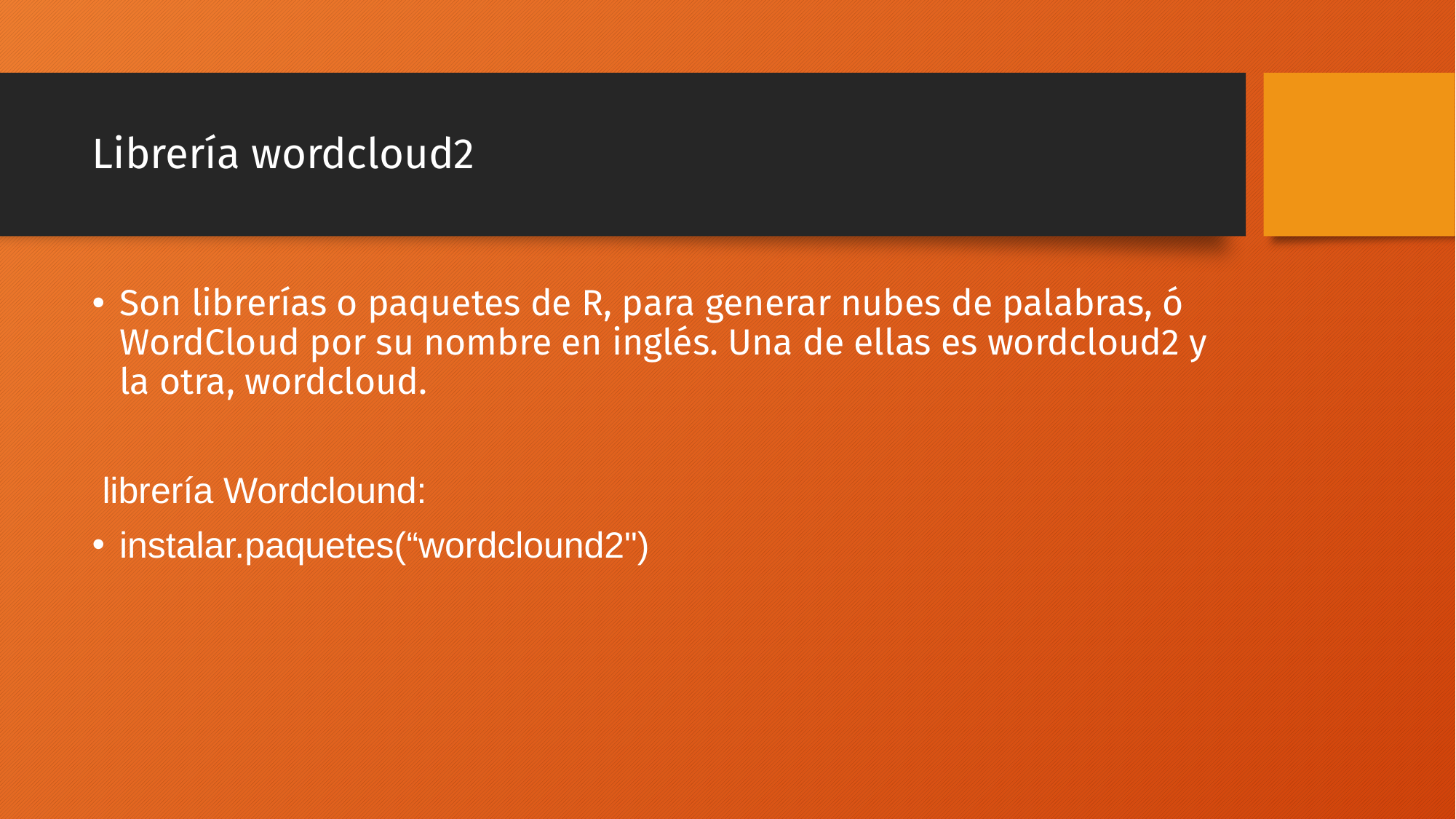

# Librería wordcloud2
Son librerías o paquetes de R, para generar nubes de palabras, ó WordCloud por su nombre en inglés. Una de ellas es wordcloud2 y la otra, wordcloud.

 librería Wordclound:
instalar.paquetes(“wordclound2")